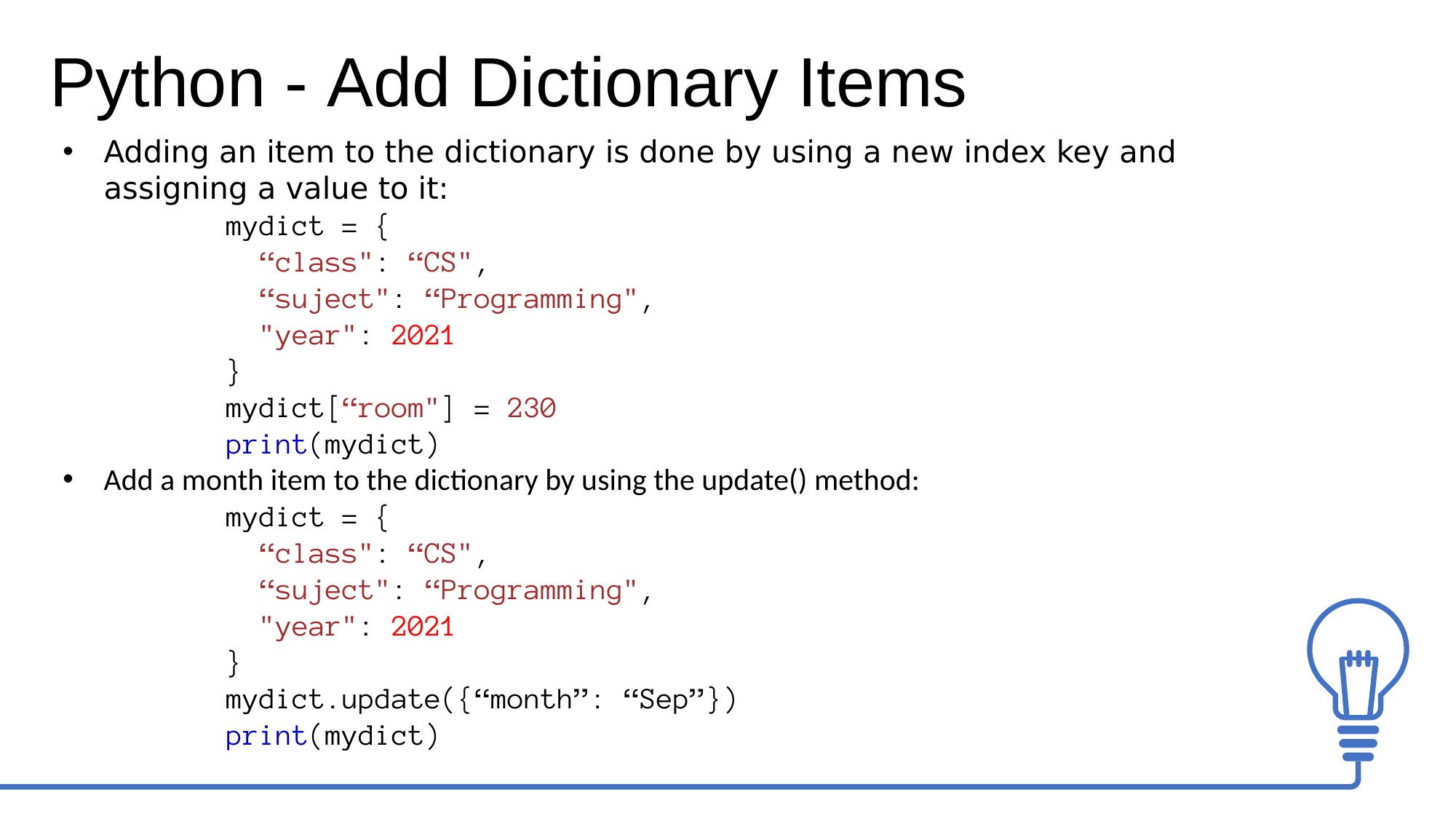

Python - Add Dictionary Items
Adding an item to the dictionary is done by using a new index key and assigning a value to it:
mydict = {
  “class": “CS",
  “suject": “Programming",
  "year": 2021
}
mydict[“room"] = 230
print(mydict)
Add a month item to the dictionary by using the update() method:
mydict = {
  “class": “CS",
  “suject": “Programming",
  "year": 2021
}
mydict.update({“month”: “Sep”})
print(mydict)